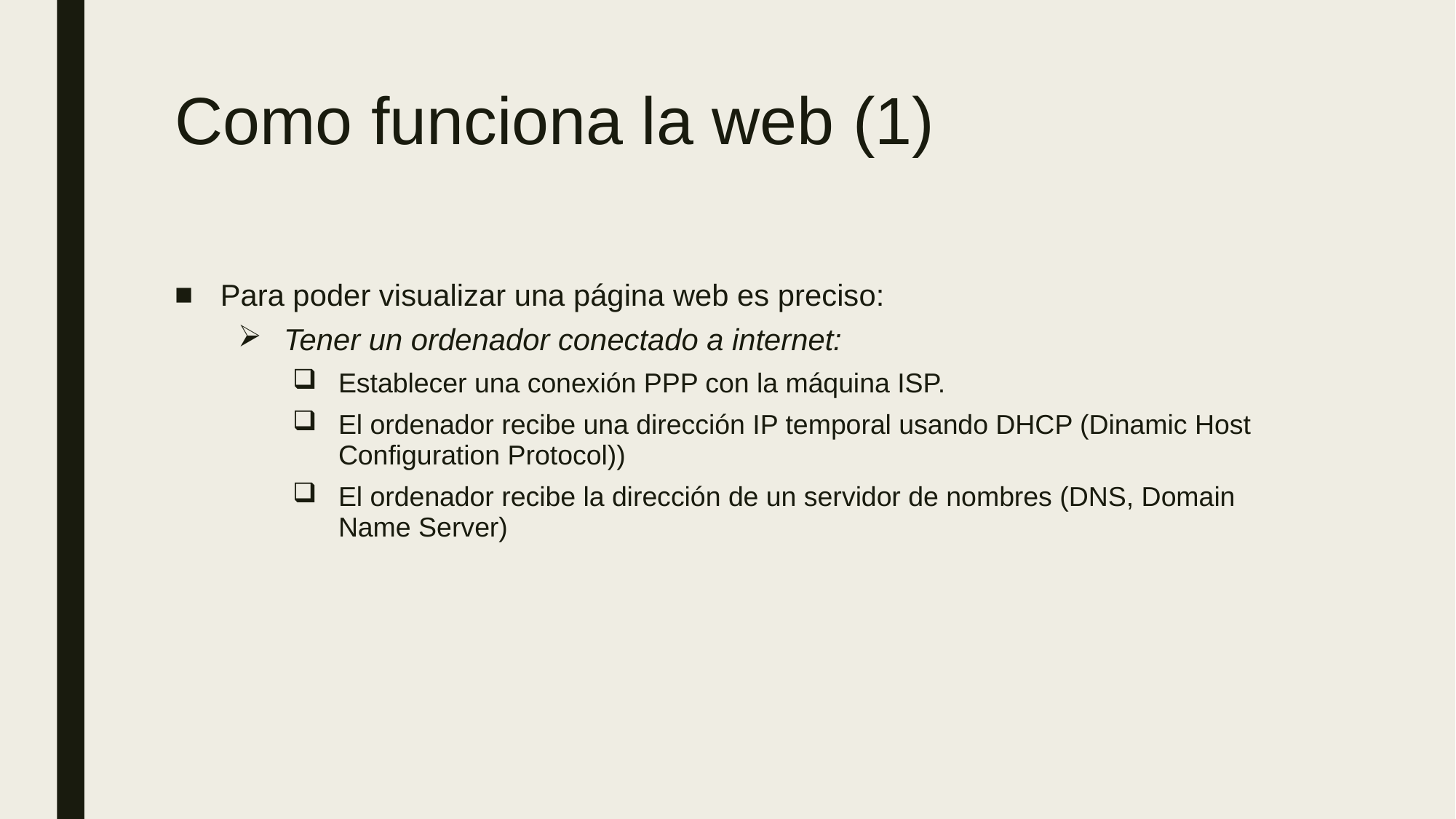

# Como funciona la web (1)
Para poder visualizar una página web es preciso:
Tener un ordenador conectado a internet:
Establecer una conexión PPP con la máquina ISP.
El ordenador recibe una dirección IP temporal usando DHCP (Dinamic Host Configuration Protocol))
El ordenador recibe la dirección de un servidor de nombres (DNS, Domain Name Server)